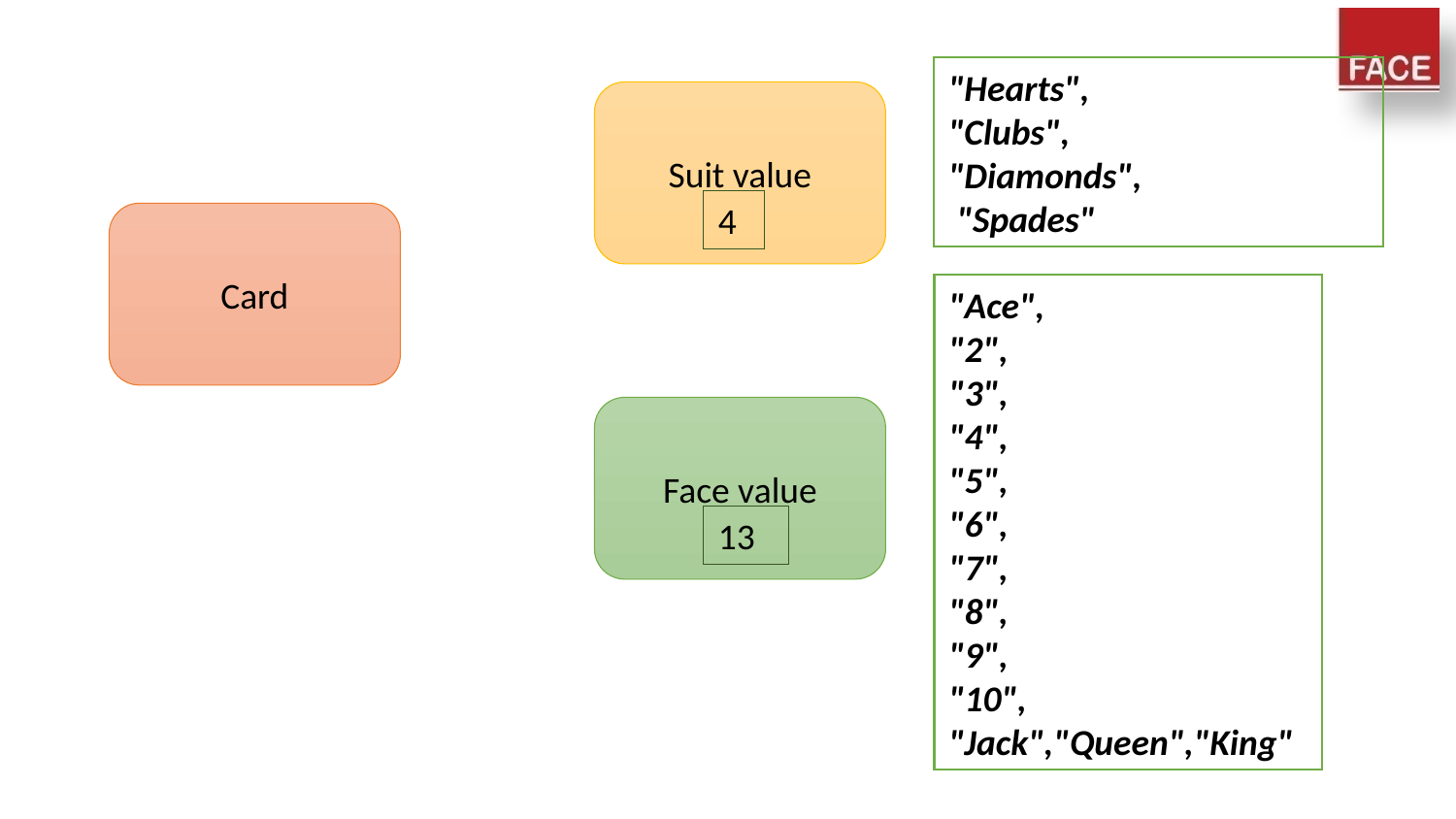

"Hearts",
"Clubs",
"Diamonds",
 "Spades"
Suit value
4
Card
"Ace",
"2",
"3",
"4",
"5",
"6",
"7",
"8",
"9",
"10",
"Jack","Queen","King"
Face value
13